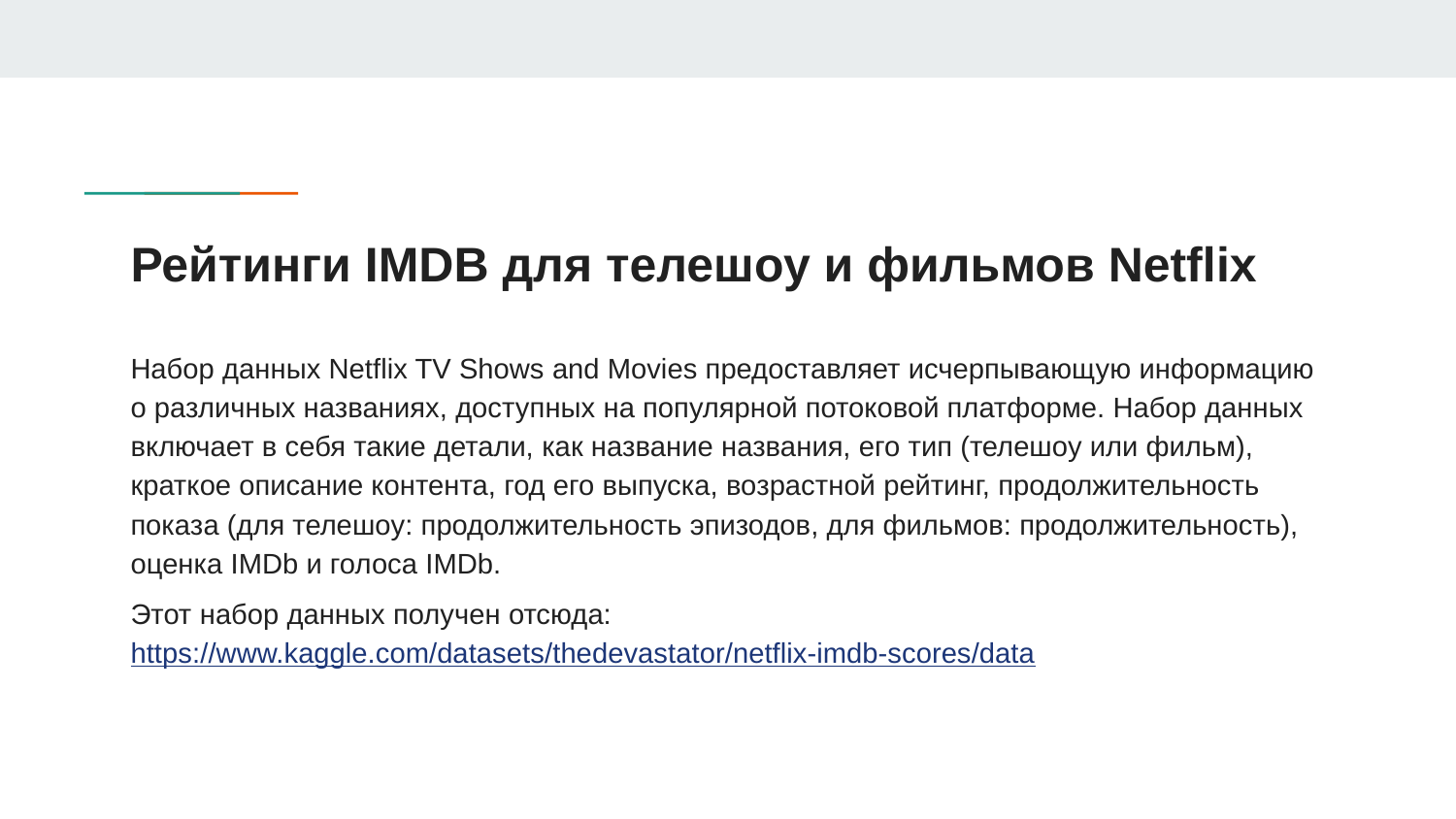

# Рейтинги IMDB для телешоу и фильмов Netflix
Набор данных Netflix TV Shows and Movies предоставляет исчерпывающую информацию о различных названиях, доступных на популярной потоковой платформе. Набор данных включает в себя такие детали, как название названия, его тип (телешоу или фильм), краткое описание контента, год его выпуска, возрастной рейтинг, продолжительность показа (для телешоу: продолжительность эпизодов, для фильмов: продолжительность), оценка IMDb и голоса IMDb.
Этот набор данных получен отсюда: https://www.kaggle.com/datasets/thedevastator/netflix-imdb-scores/data